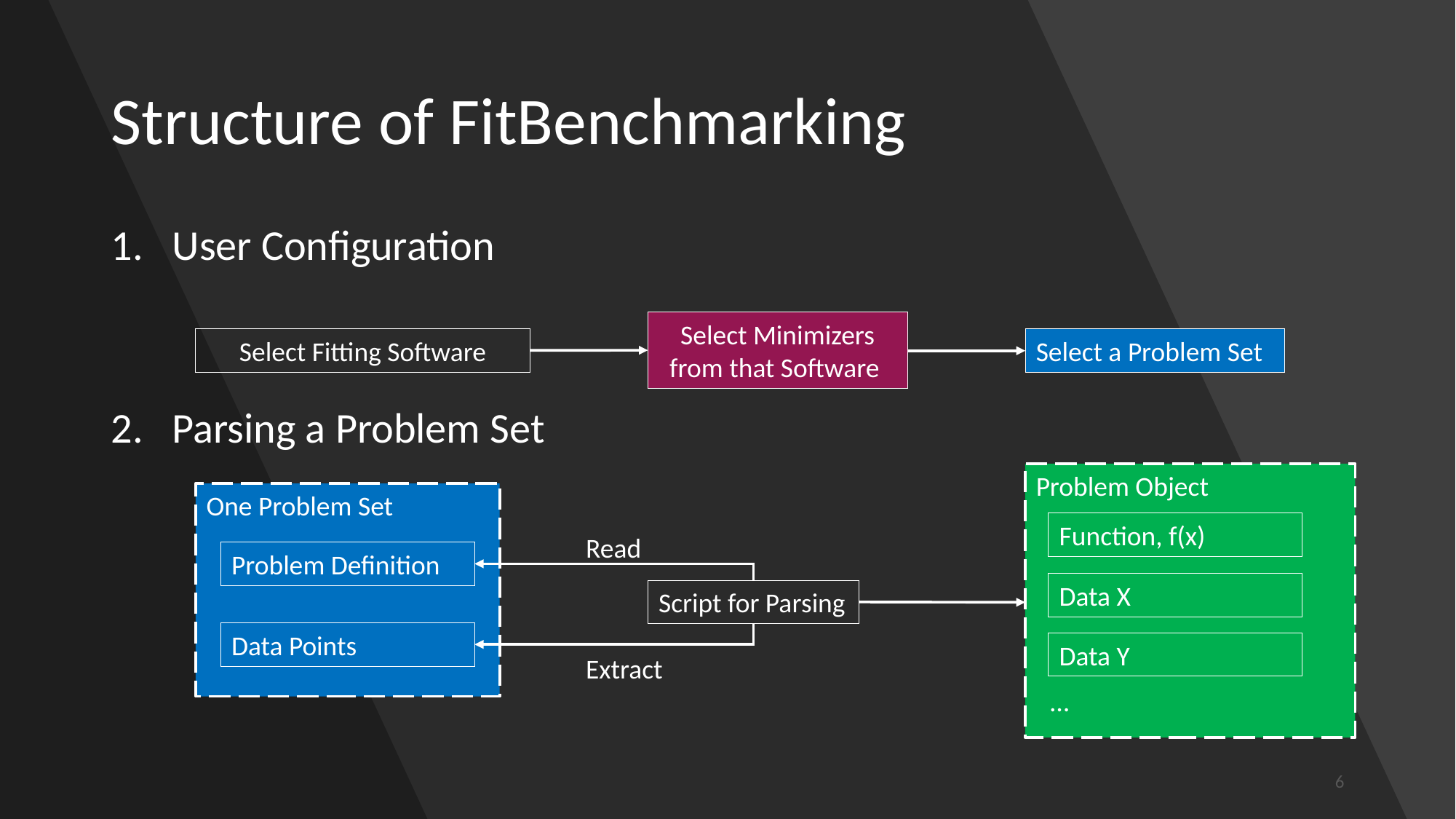

# Structure of FitBenchmarking
User Configuration

Parsing a Problem Set

Select Minimizers from that Software
Select Fitting Software
Select a Problem Set
Problem Object
One Problem Set
Function, f(x)
Read
Problem Definition
Data X
Script for Parsing
Data Points
Data Y
Extract
…
6